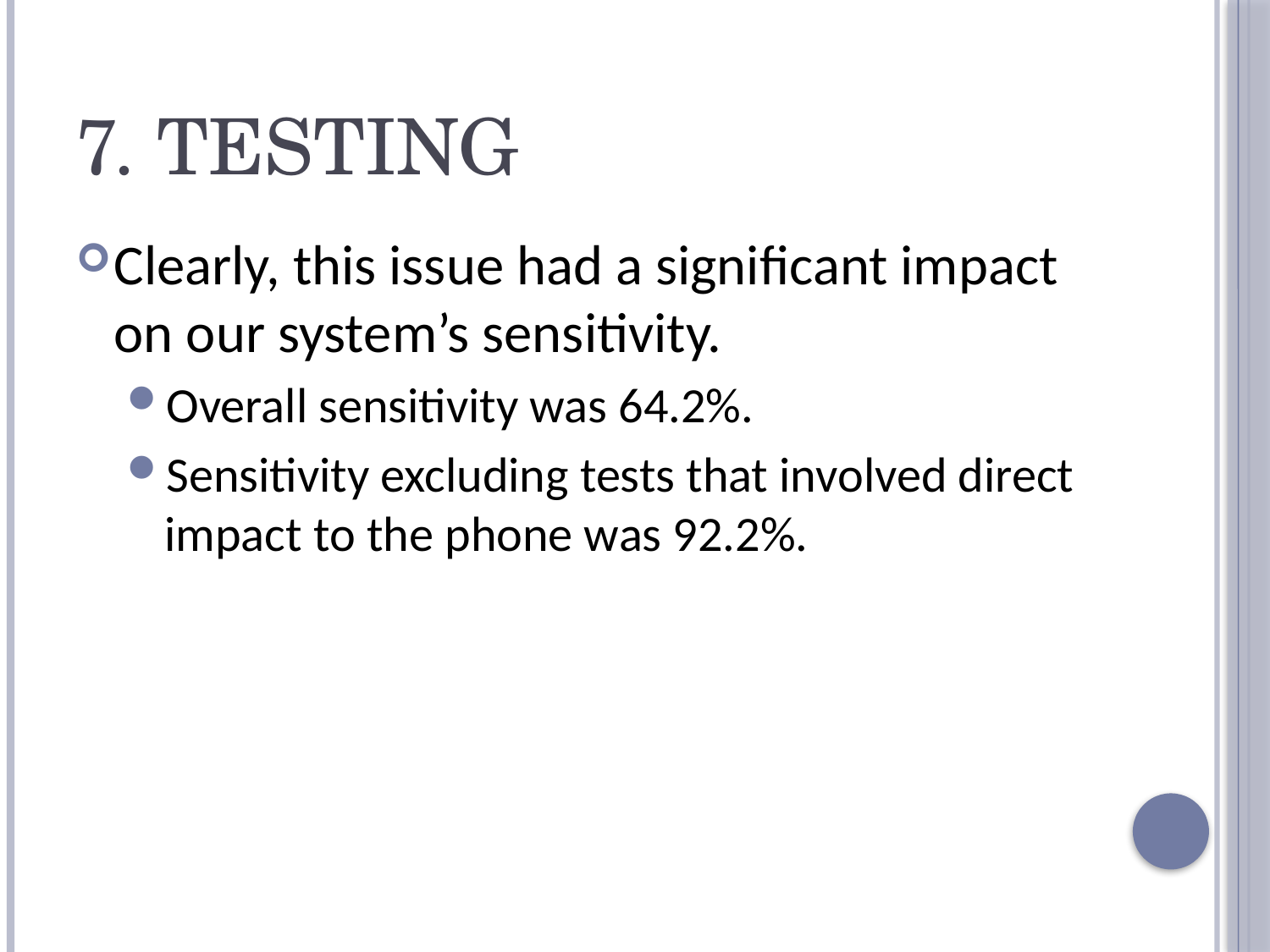

# 7. Testing
Clearly, this issue had a significant impact on our system’s sensitivity.
Overall sensitivity was 64.2%.
Sensitivity excluding tests that involved direct impact to the phone was 92.2%.